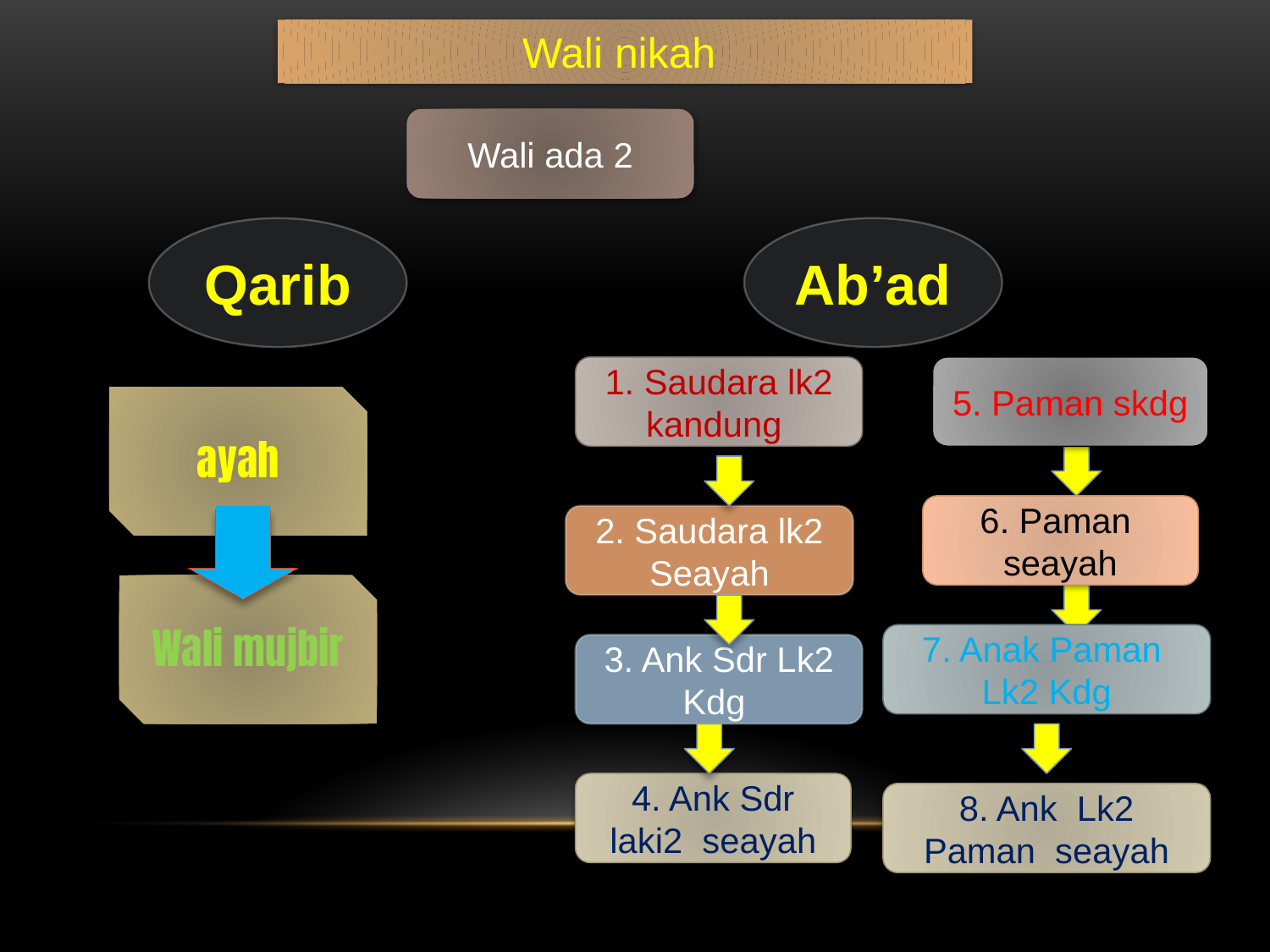

Wali nikah
Wali ada 2
Qarib
Ab’ad
1. Saudara lk2 kandung
5. Paman skdg
ayah

6. Paman  seayah

2. Saudara lk2 Seayah
Wali mujbir

7. Anak Paman  Lk2 Kdg
3. Ank Sdr Lk2 Kdg

4. Ank Sdr laki2  seayah
8. Ank  Lk2 Paman  seayah